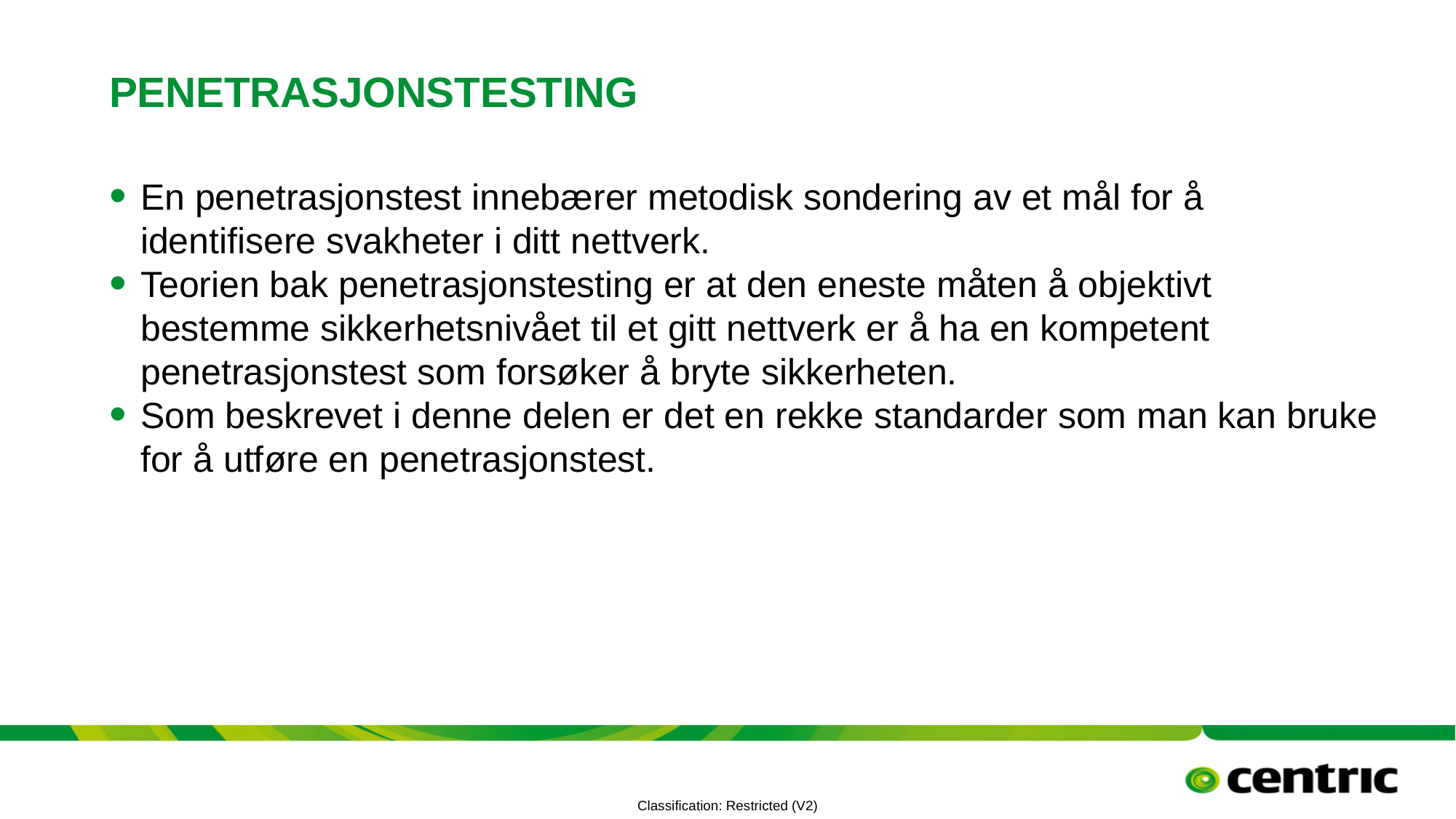

# Penetrasjonstesting
En penetrasjonstest innebærer metodisk sondering av et mål for å identifisere svakheter i ditt nettverk.
Teorien bak penetrasjonstesting er at den eneste måten å objektivt bestemme sikkerhetsnivået til et gitt nettverk er å ha en kompetent penetrasjonstest som forsøker å bryte sikkerheten.
Som beskrevet i denne delen er det en rekke standarder som man kan bruke for å utføre en penetrasjonstest.